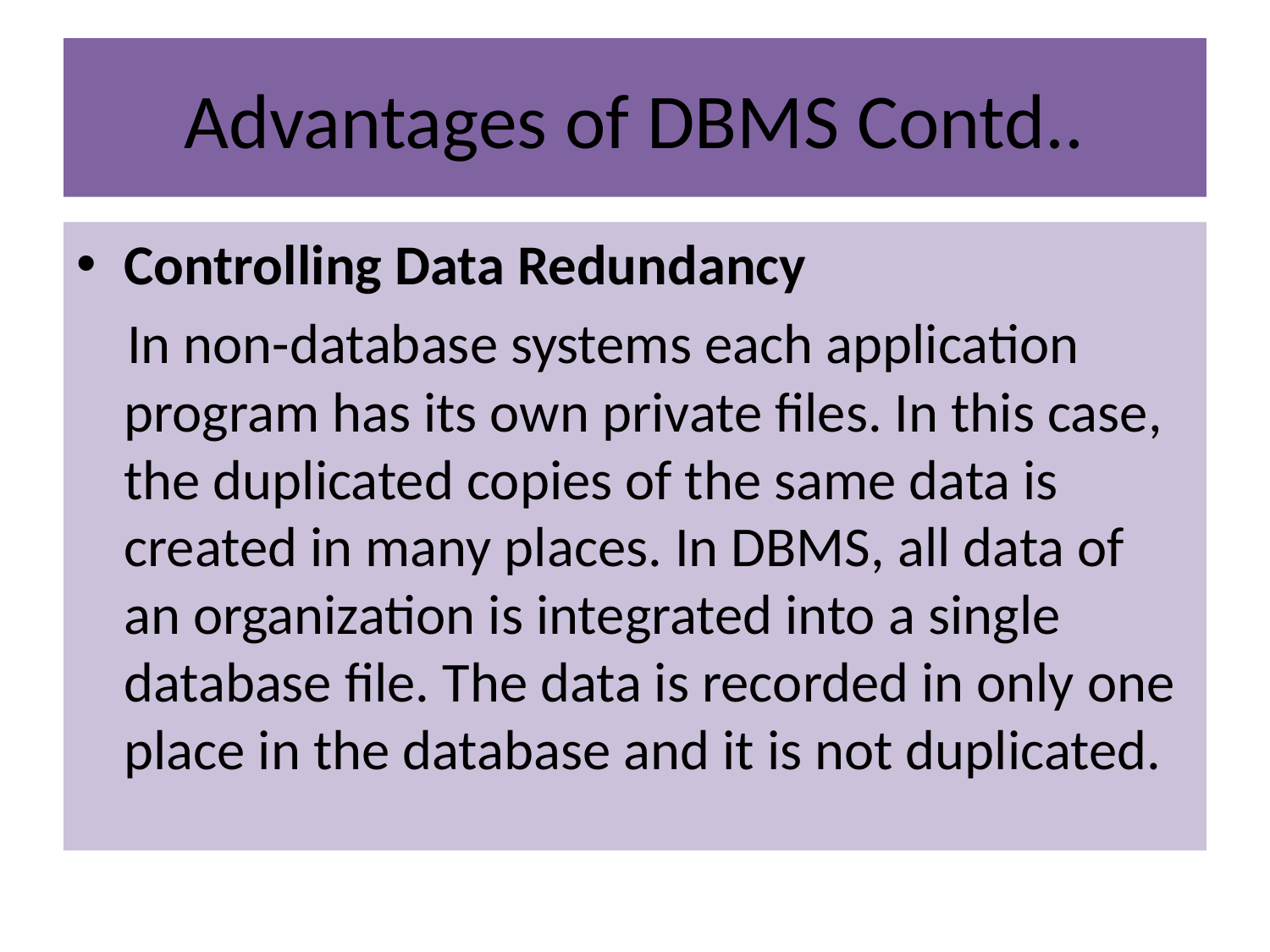

# Advantages of DBMS Contd..
Controlling Data Redundancy
    In non-database systems each application program has its own private files. In this case, the duplicated copies of the same data is created in many places. In DBMS, all data of an organization is integrated into a single database file. The data is recorded in only one place in the database and it is not duplicated.